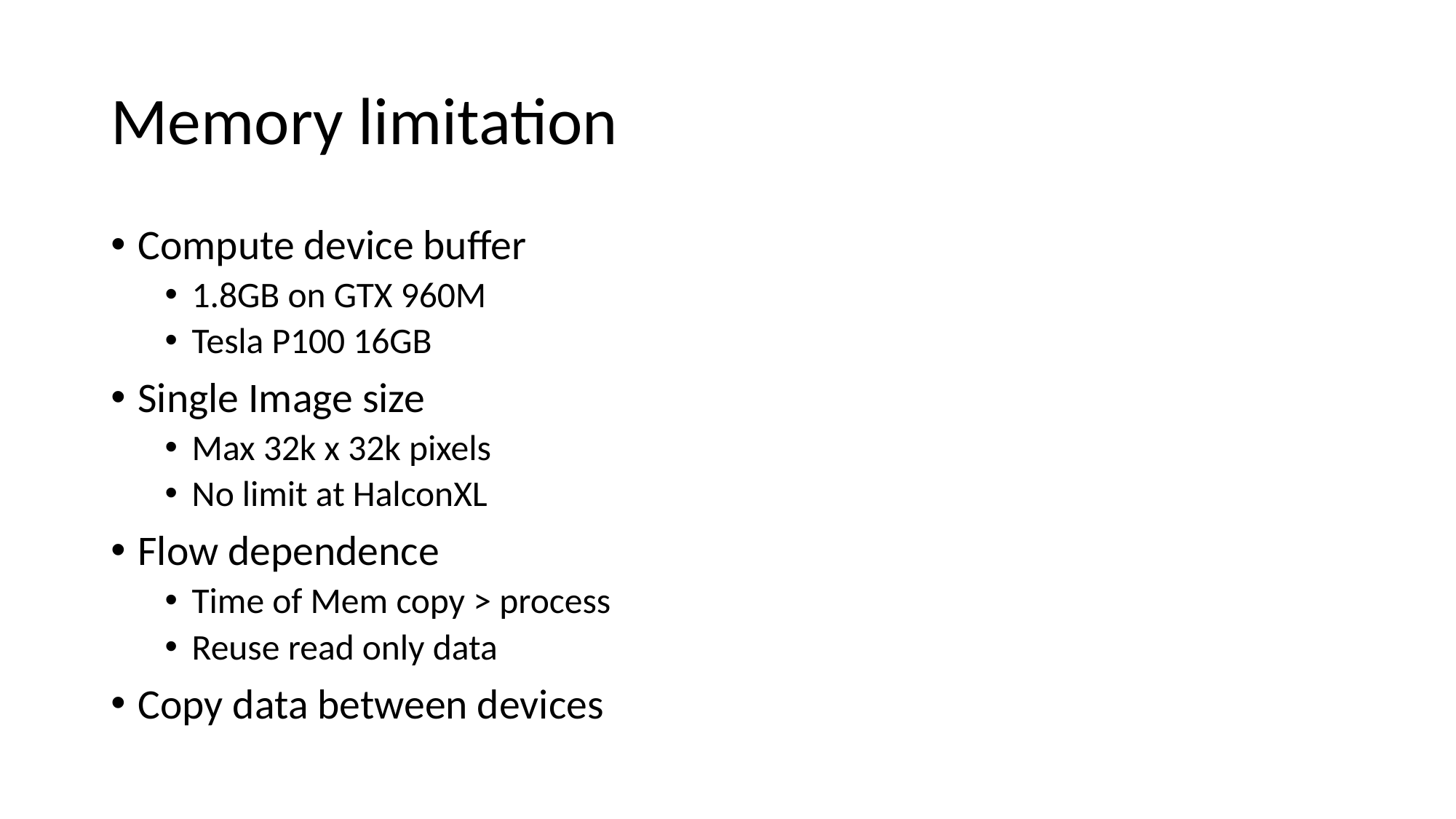

# Memory limitation
Compute device buffer
1.8GB on GTX 960M
Tesla P100 16GB
Single Image size
Max 32k x 32k pixels
No limit at HalconXL
Flow dependence
Time of Mem copy > process
Reuse read only data
Copy data between devices